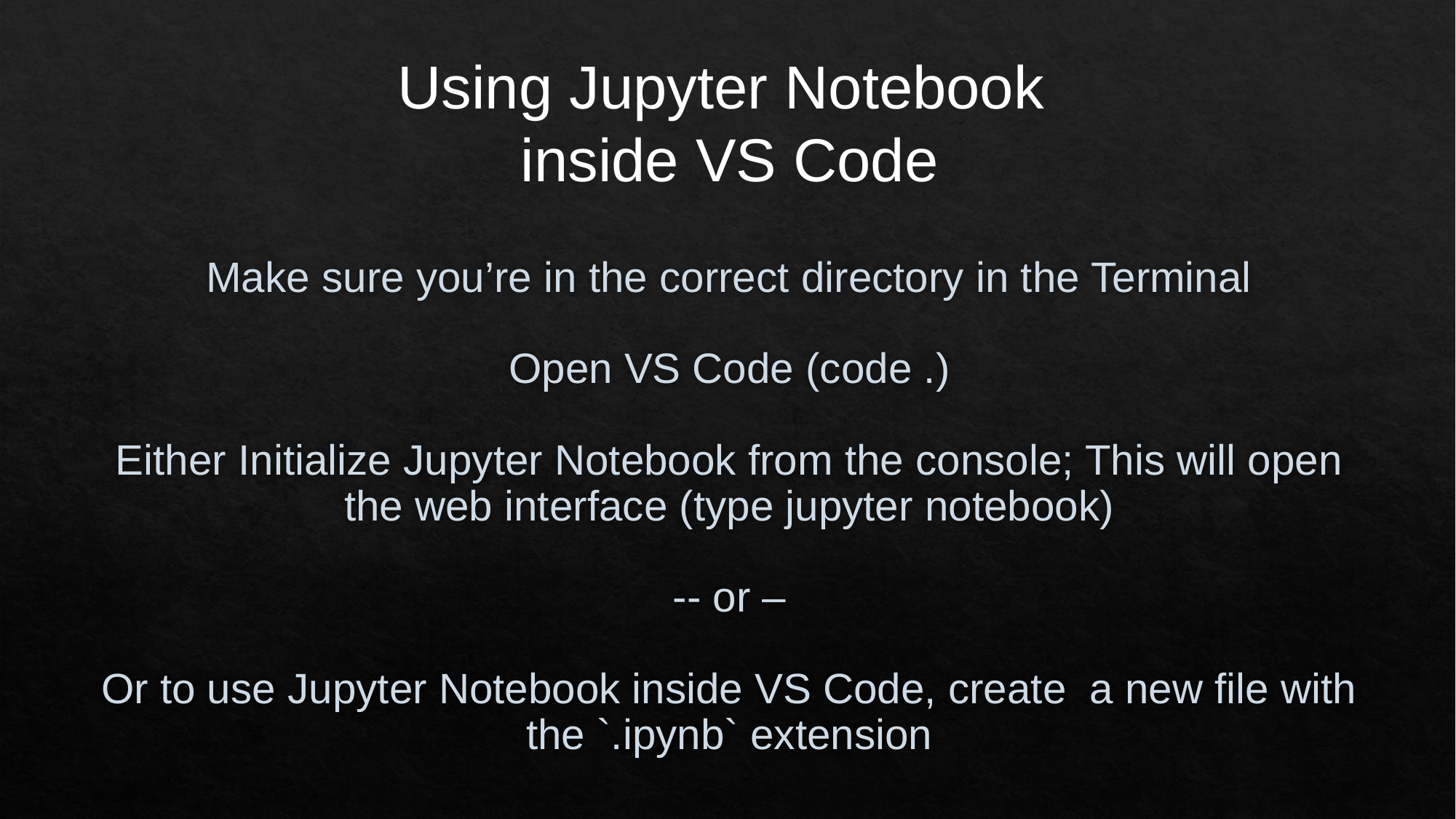

Using Jupyter Notebook
inside VS Code
Make sure you’re in the correct directory in the Terminal
Open VS Code (code .)
Either Initialize Jupyter Notebook from the console; This will open the web interface (type jupyter notebook)
-- or –
Or to use Jupyter Notebook inside VS Code, create  a new file with the `.ipynb` extension